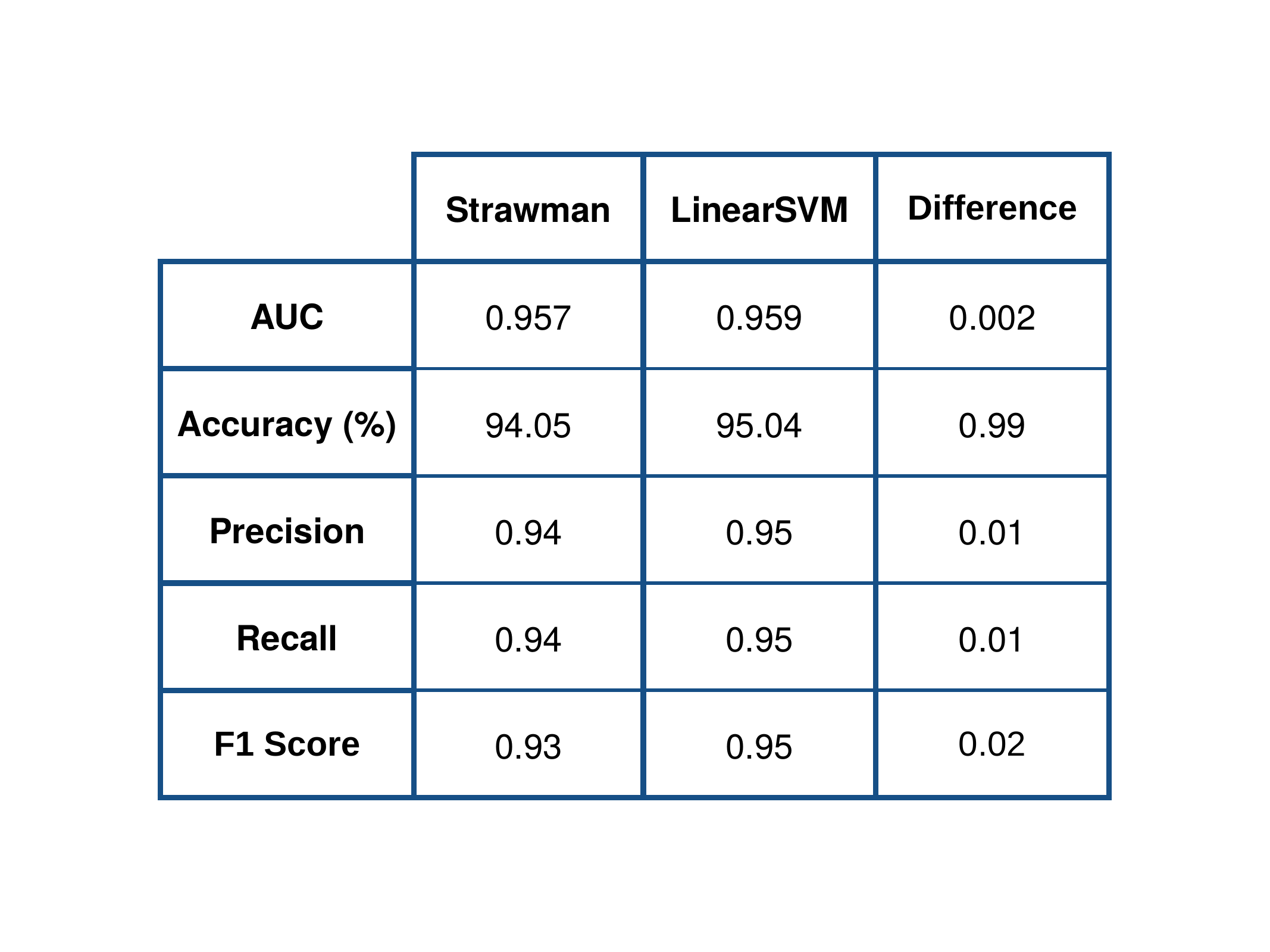

|  | Strawman | LinearSVM | Difference |
| --- | --- | --- | --- |
| AUC | 0.957 | 0.959 | 0.002 |
| Accuracy (%) | 94.05 | 95.04 | 0.99 |
| Precision | 0.94 | 0.95 | 0.01 |
| Recall | 0.94 | 0.95 | 0.01 |
| F1 Score | 0.93 | 0.95 | 0.02 |